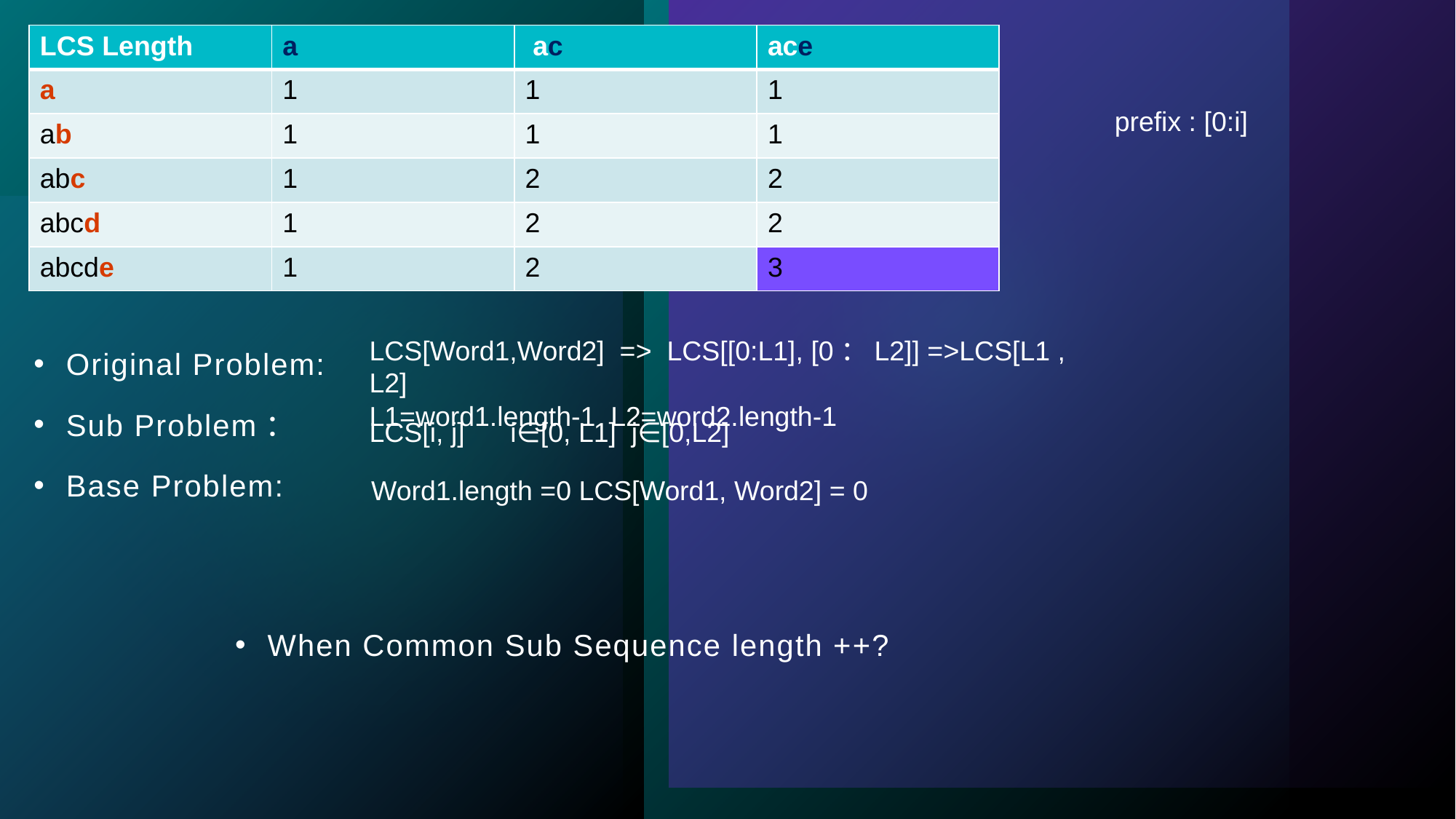

| LCS Length | a | ac | ace |
| --- | --- | --- | --- |
| a | 1 | 1 | 1 |
| ab | 1 | 1 | 1 |
| abc | 1 | 2 | 2 |
| abcd | 1 | 2 | 2 |
| abcde | 1 | 2 | 3 |
prefix : [0:i]
Original Problem:
Sub Problem：
Base Problem:
LCS[Word1,Word2]  =>  LCS[[0:L1], [0：L2]] =>LCS[L1 , L2]
L1=word1.length-1  L2=word2.length-1

LCS[i, j]      i∈[0, L1]  j∈[0,L2]

Word1.length =0 LCS[Word1, Word2] = 0

When Common Sub Sequence length ++?